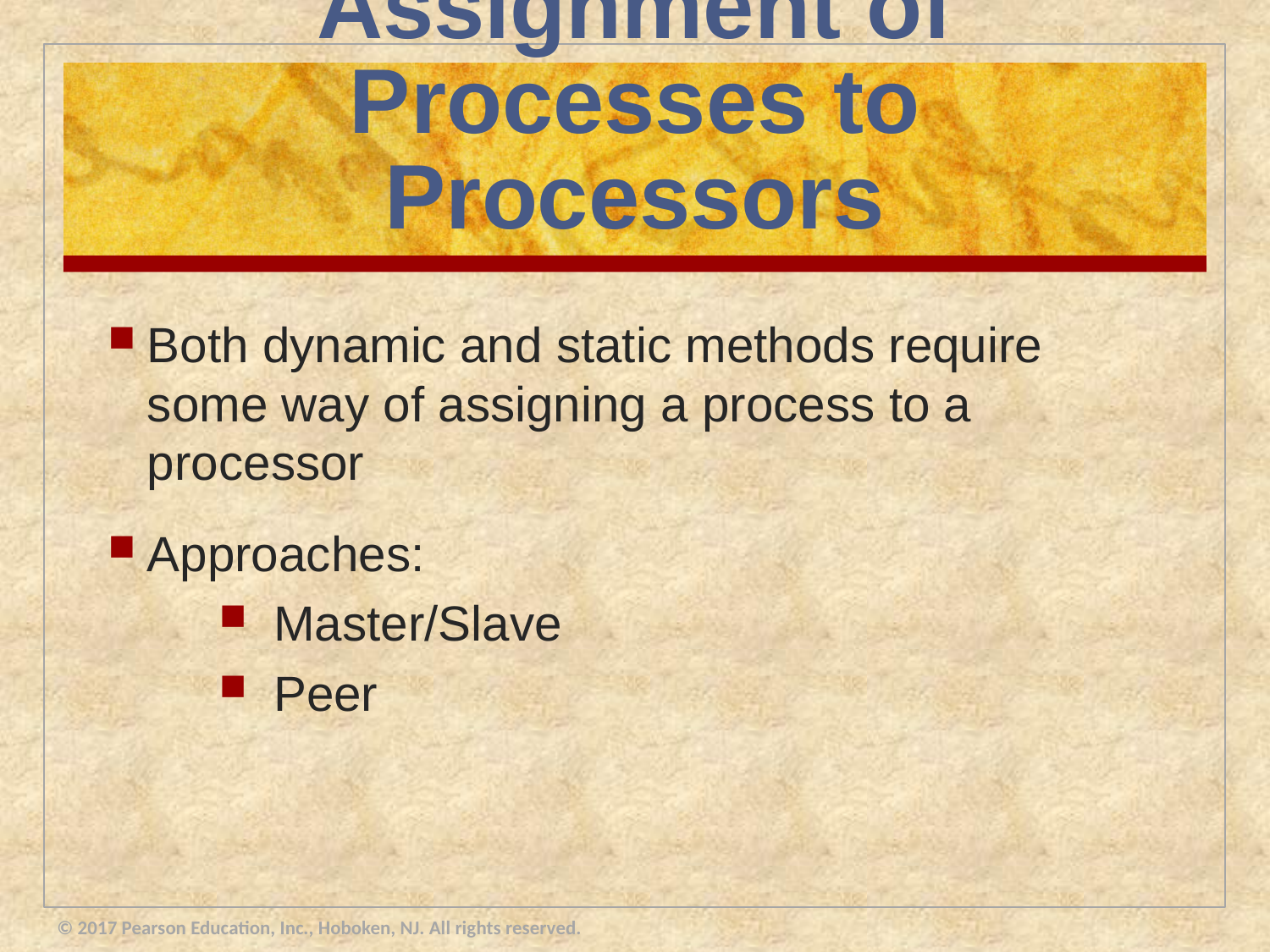

# Assignment of Processes to Processors
Both dynamic and static methods require some way of assigning a process to a processor
Approaches:
Master/Slave
Peer
© 2017 Pearson Education, Inc., Hoboken, NJ. All rights reserved.